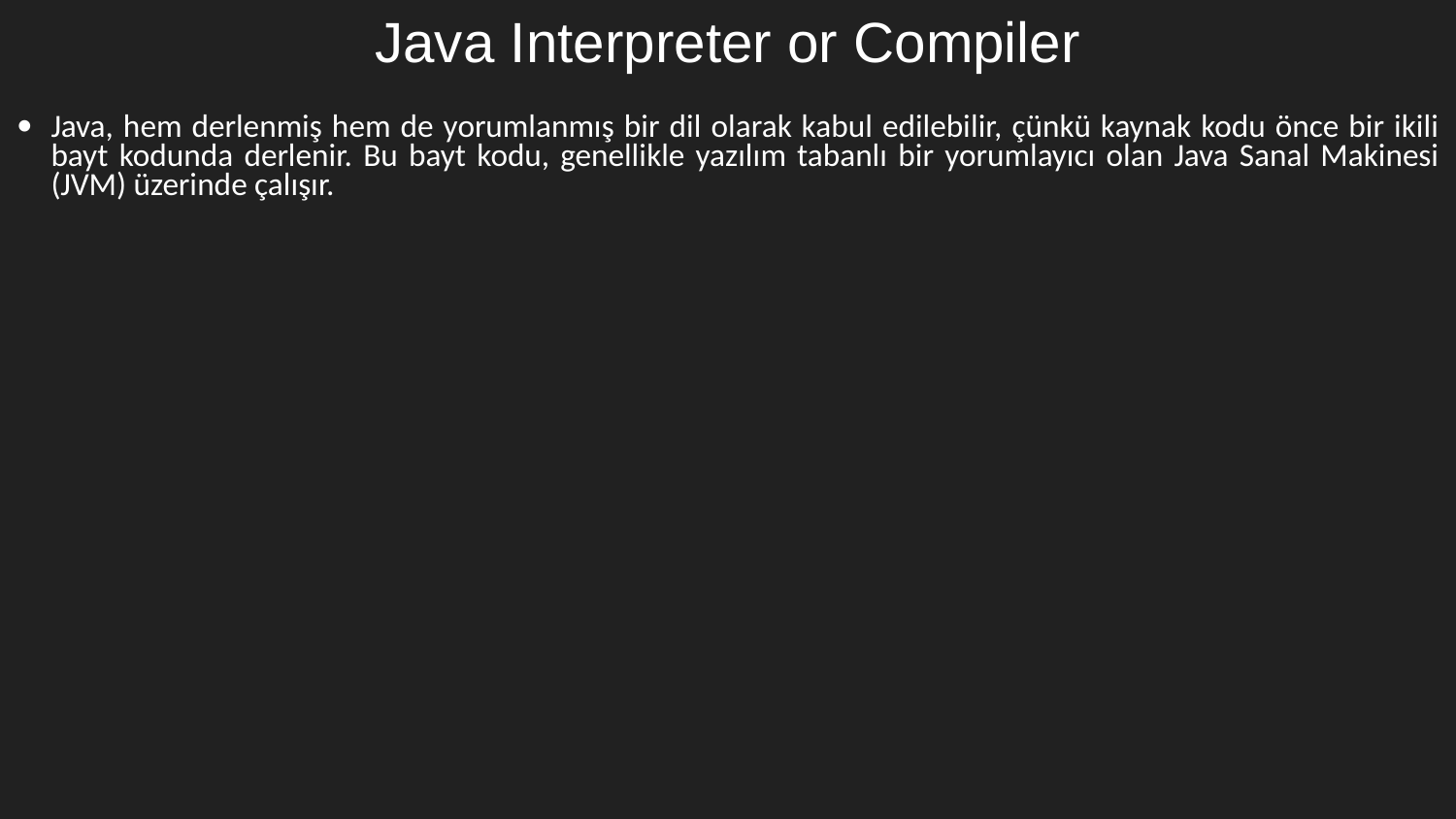

# Java Interpreter or Compiler
Java, hem derlenmiş hem de yorumlanmış bir dil olarak kabul edilebilir, çünkü kaynak kodu önce bir ikili bayt kodunda derlenir. Bu bayt kodu, genellikle yazılım tabanlı bir yorumlayıcı olan Java Sanal Makinesi (JVM) üzerinde çalışır.